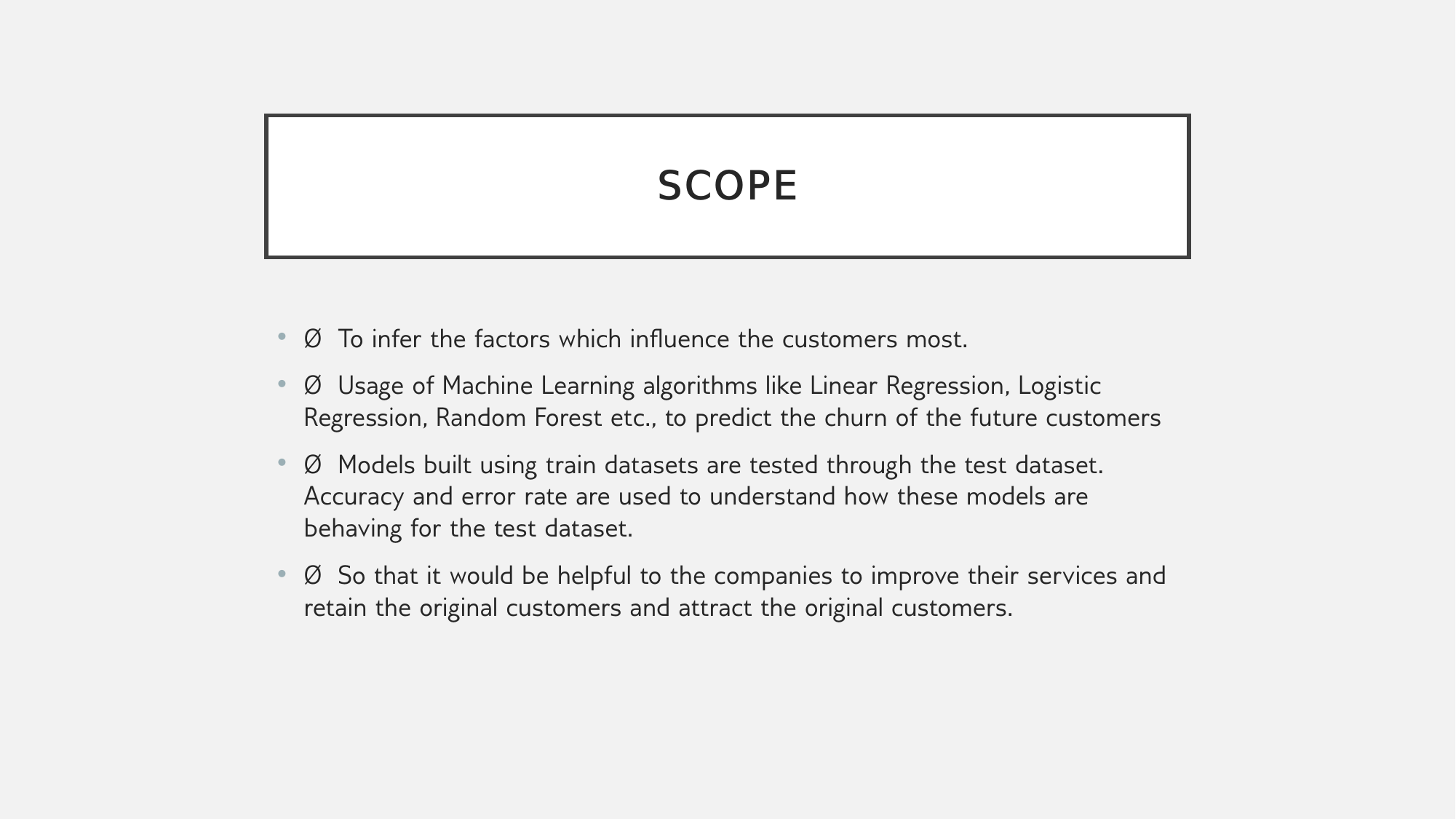

# Scope
Ø  To infer the factors which influence the customers most.
Ø  Usage of Machine Learning algorithms like Linear Regression, Logistic Regression, Random Forest etc., to predict the churn of the future customers
Ø  Models built using train datasets are tested through the test dataset. Accuracy and error rate are used to understand how these models are behaving for the test dataset.
Ø  So that it would be helpful to the companies to improve their services and retain the original customers and attract the original customers.